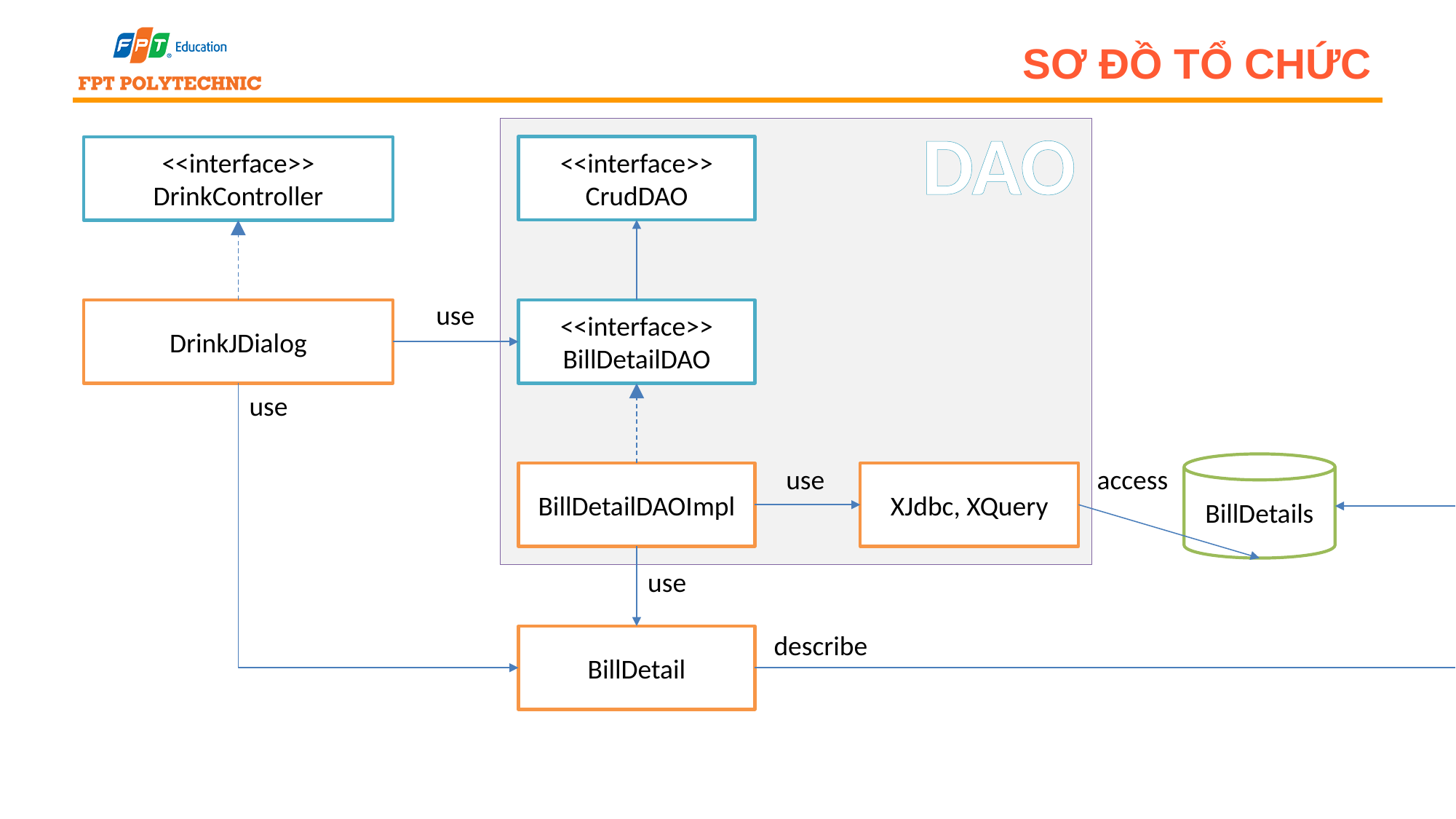

# Sơ đồ tổ chức
DAO

<<interface>>
CrudDAO
<<interface>>
DrinkController
use
DrinkJDialog
<<interface>>
BillDetailDAO
use
BillDetails
use
access
BillDetailDAOImpl
XJdbc, XQuery
use
describe
BillDetail